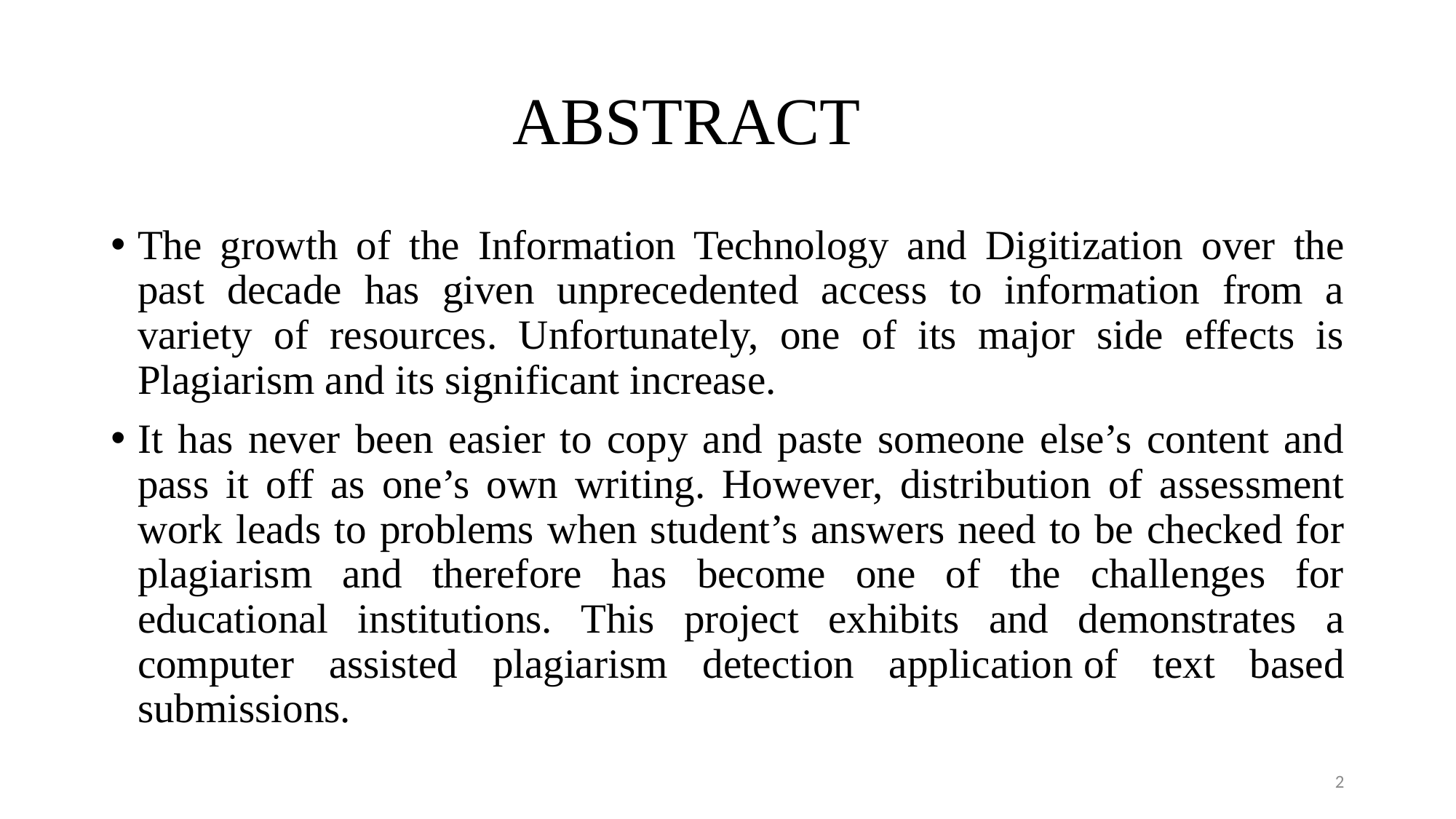

# ABSTRACT
The growth of the Information Technology and Digitization over the past decade has given unprecedented access to information from a variety of resources. Unfortunately, one of its major side effects is Plagiarism and its significant increase.
It has never been easier to copy and paste someone else’s content and pass it off as one’s own writing. However, distribution of assessment work leads to problems when student’s answers need to be checked for plagiarism and therefore has become one of the challenges for educational institutions. This project exhibits and demonstrates a computer assisted plagiarism detection application of text based submissions.
2